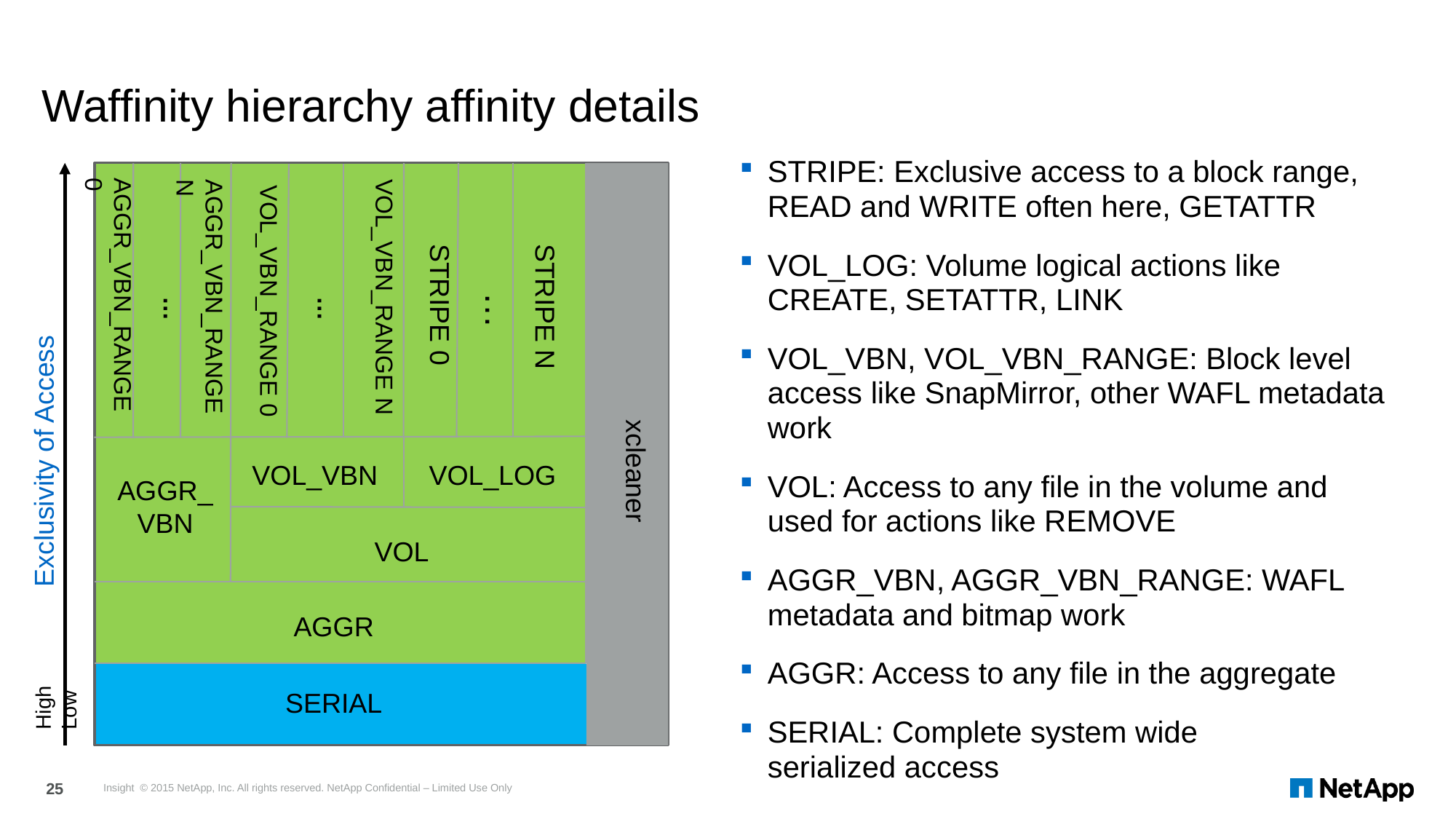

# Waffinity hierarchy affinity details
STRIPE: Exclusive access to a block range, READ and WRITE often here, GETATTR
VOL_LOG: Volume logical actions like CREATE, SETATTR, LINK
VOL_VBN, VOL_VBN_RANGE: Block level access like SnapMirror, other WAFL metadata work
VOL: Access to any file in the volume and used for actions like REMOVE
AGGR_VBN, AGGR_VBN_RANGE: WAFL metadata and bitmap work
AGGR: Access to any file in the aggregate
SERIAL: Complete system wide
serialized access

AGGR_VBN_RANGE 0
VOL_VBN_RANGE N
AGGR_VBN_RANGE N
VOL_VBN_RANGE 0
STRIPE 0
…
STRIPE N
…
…
VOL_VBN
xcleaner
High                                                                               Low
Exclusivity of Access
AGGR_
VBN
VOL_LOG
VOL
AGGR

SERIAL
Insight  © 2015 NetApp, Inc. All rights reserved. NetApp Confidential – Limited Use Only
25